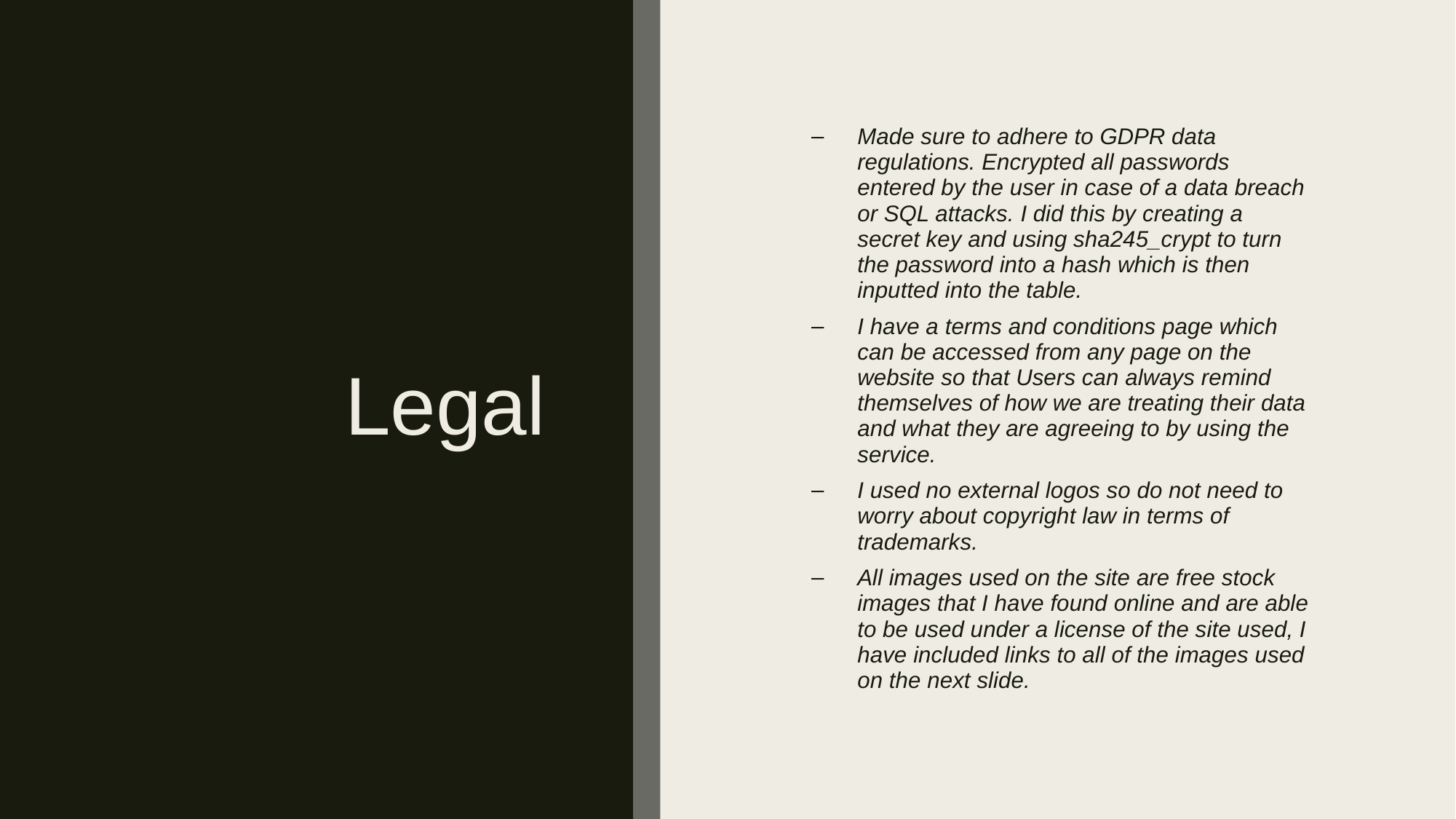

# Legal
Made sure to adhere to GDPR data regulations. Encrypted all passwords entered by the user in case of a data breach or SQL attacks. I did this by creating a secret key and using sha245_crypt to turn the password into a hash which is then inputted into the table.
I have a terms and conditions page which can be accessed from any page on the website so that Users can always remind themselves of how we are treating their data and what they are agreeing to by using the service.
I used no external logos so do not need to worry about copyright law in terms of trademarks.
All images used on the site are free stock images that I have found online and are able to be used under a license of the site used, I have included links to all of the images used on the next slide.